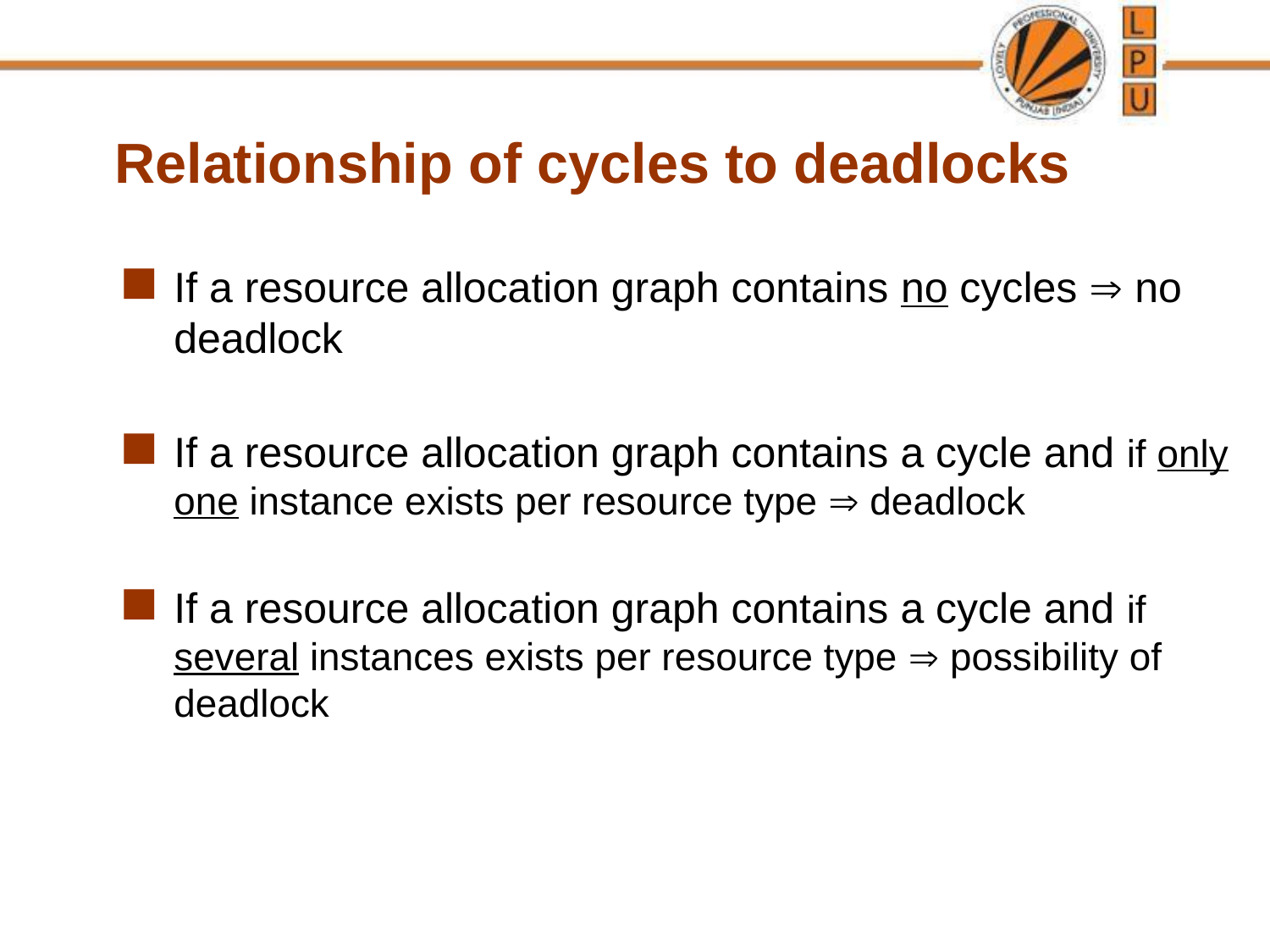

Relationship of cycles to deadlocks
If a resource allocation graph contains no cycles ⇒ no deadlock
If a resource allocation graph contains a cycle and if only one instance exists per resource type ⇒ deadlock
If a resource allocation graph contains a cycle and if several instances exists per resource type ⇒ possibility of deadlock